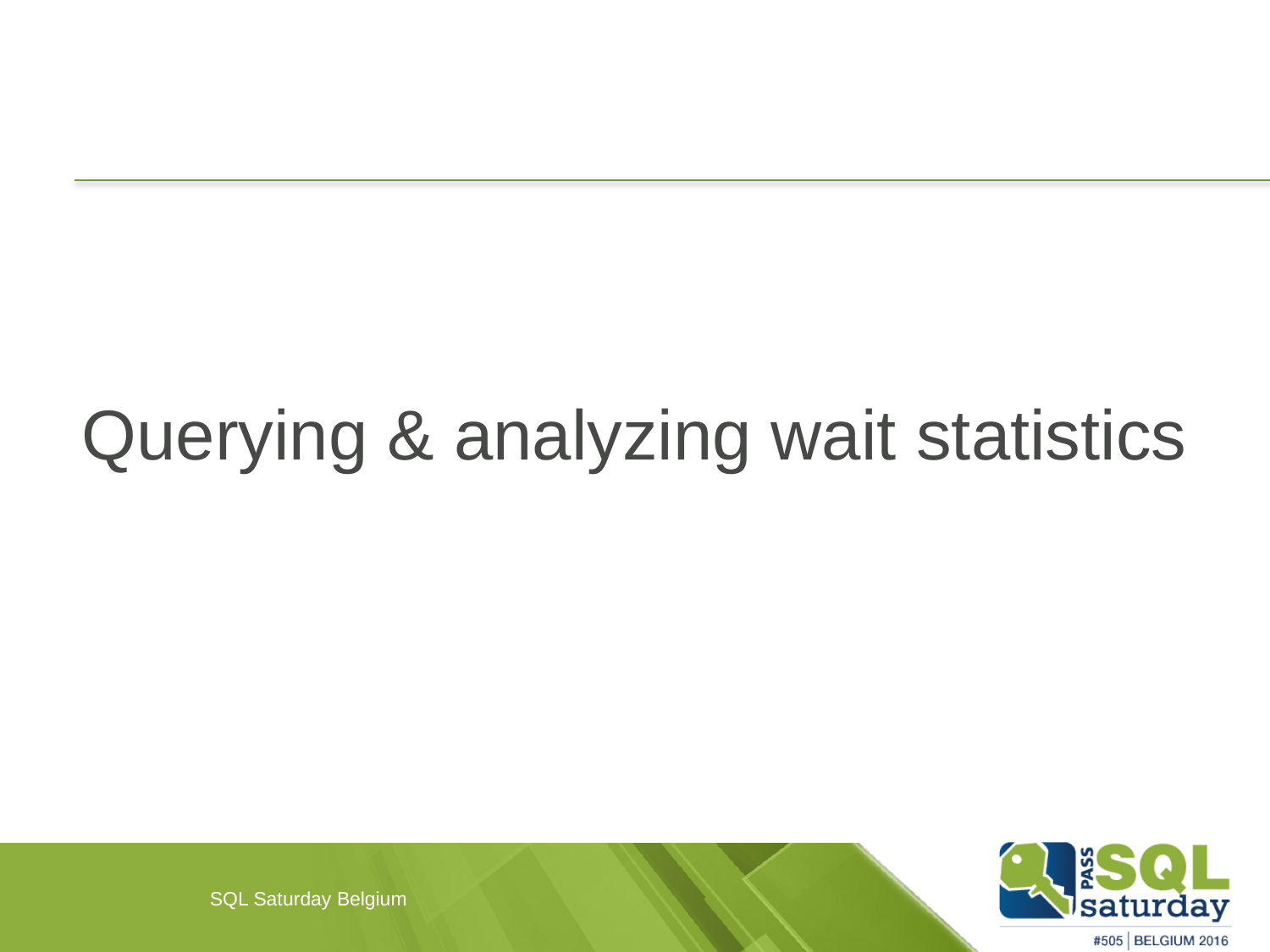

Querying & analyzing wait statistics

SQL Saturday Belgium